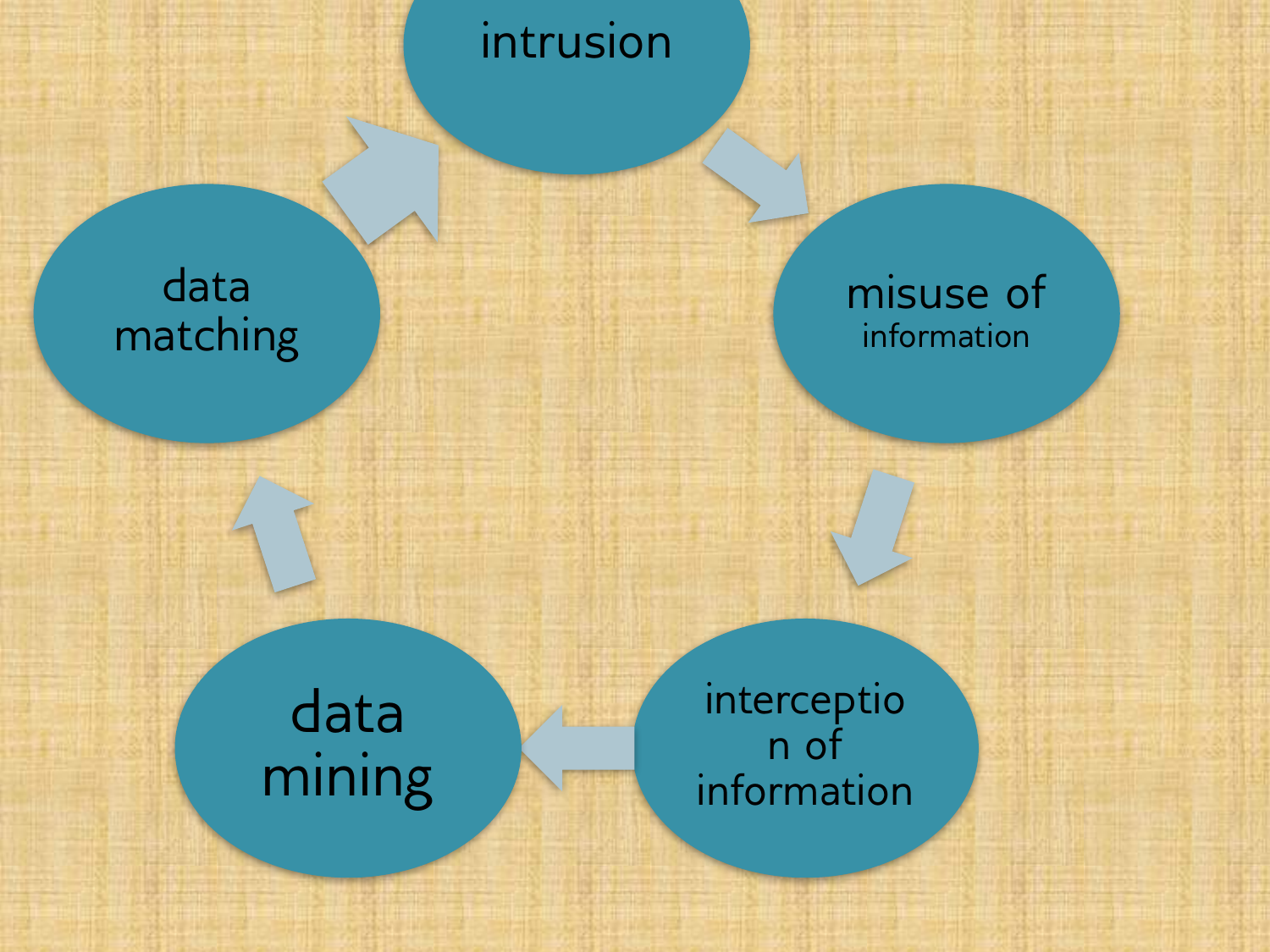

intrusion
misuse of information
interception of information
data mining
data matching